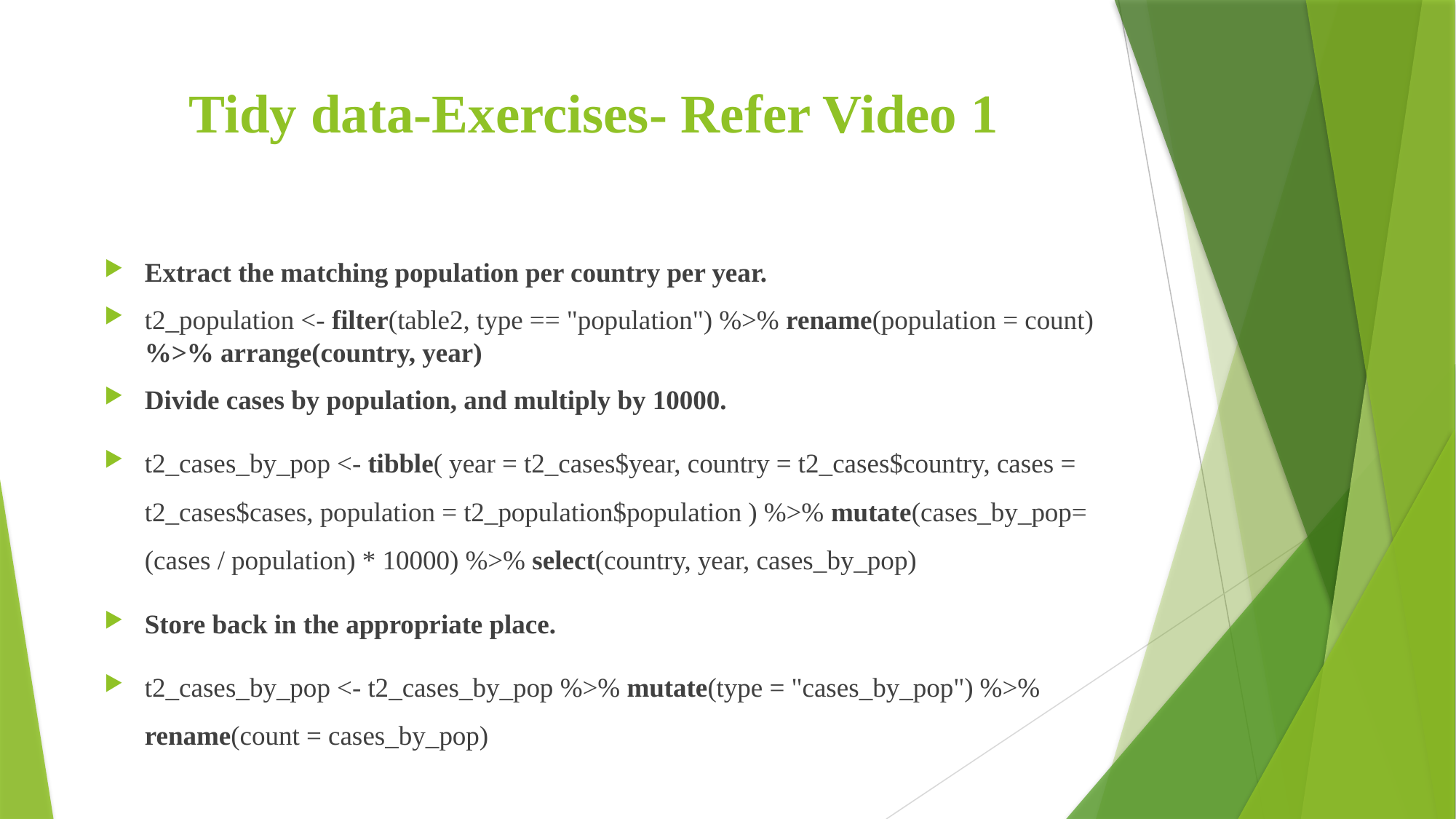

# Tidy data-Exercises- Refer Video 1
Extract the matching population per country per year.
t2_population <- filter(table2, type == "population") %>% rename(population = count) %>% arrange(country, year)
Divide cases by population, and multiply by 10000.
t2_cases_by_pop <- tibble( year = t2_cases$year, country = t2_cases$country, cases = t2_cases$cases, population = t2_population$population ) %>% mutate(cases_by_pop= (cases / population) * 10000) %>% select(country, year, cases_by_pop)
Store back in the appropriate place.
t2_cases_by_pop <- t2_cases_by_pop %>% mutate(type = "cases_by_pop") %>% rename(count = cases_by_pop)